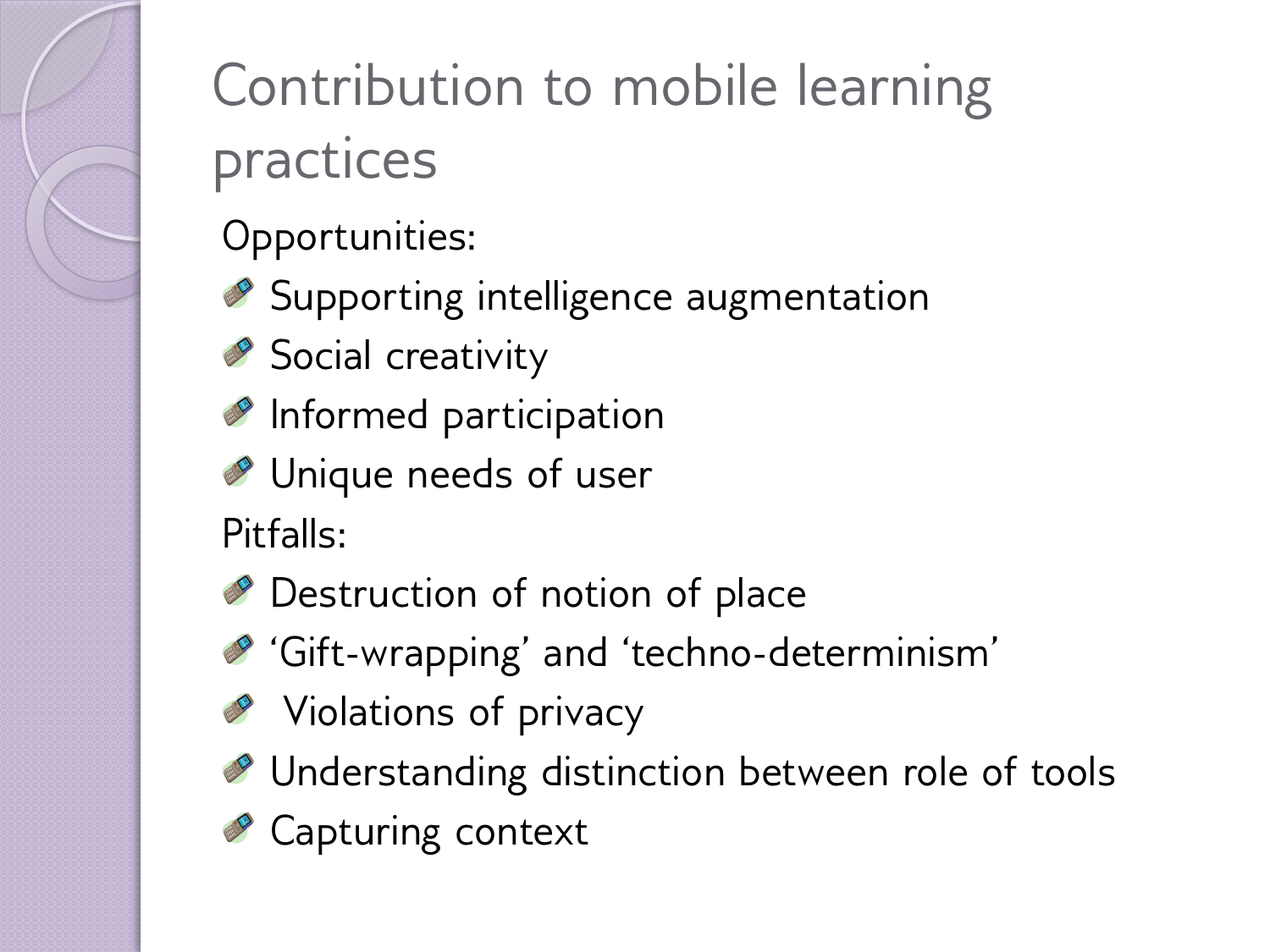

# Contribution to mobile learning practices
Opportunities:
 Supporting intelligence augmentation
 Social creativity
 Informed participation
 Unique needs of user
Pitfalls:
 Destruction of notion of place
 ‘Gift-wrapping’ and ‘techno-determinism’
  Violations of privacy
 Understanding distinction between role of tools
 Capturing context